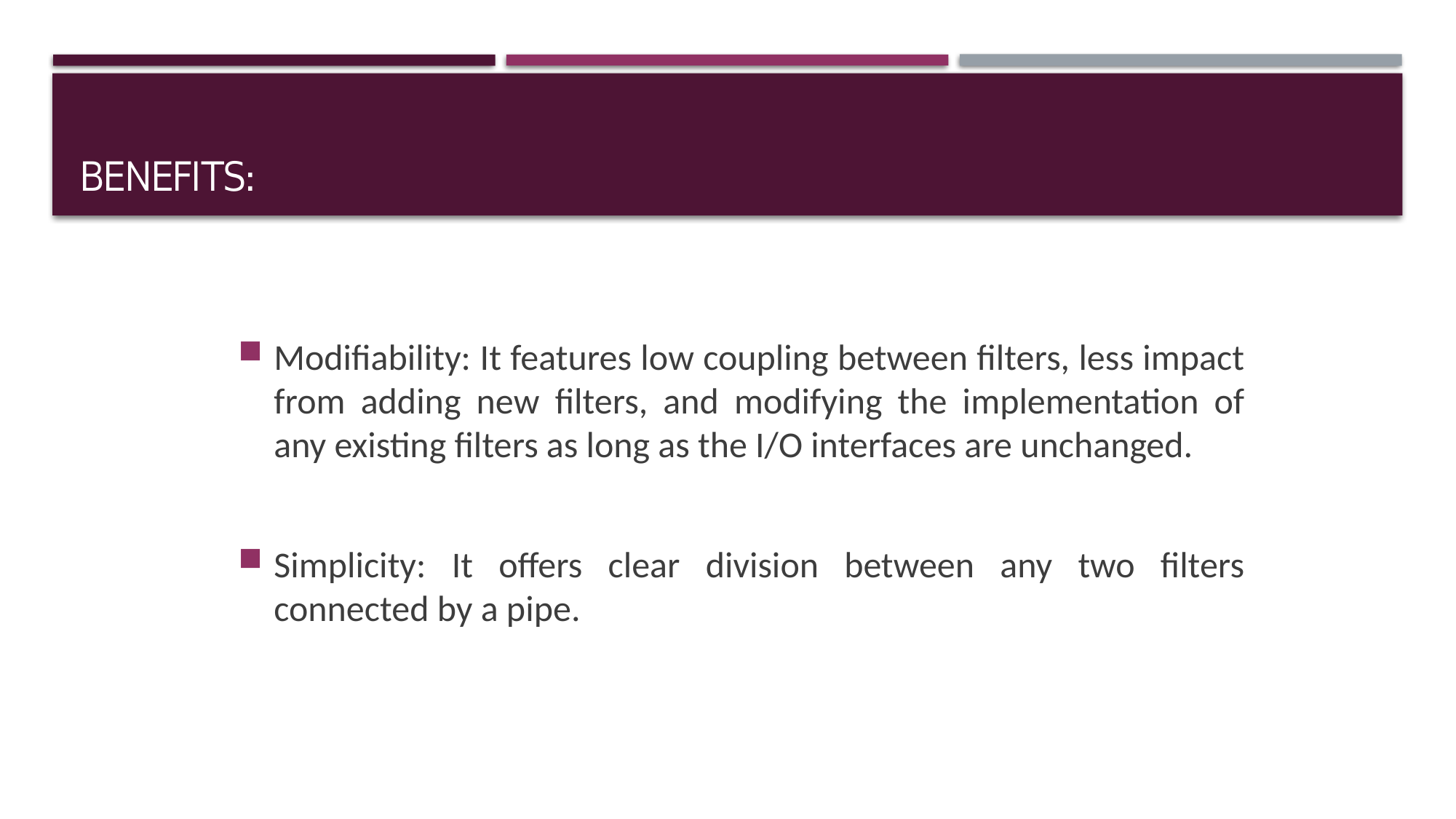

# Benefits:
Modifiability: It features low coupling between filters, less impact from adding new filters, and modifying the implementation of any existing filters as long as the I/O interfaces are unchanged.

Simplicity: It offers clear division between any two filters connected by a pipe.